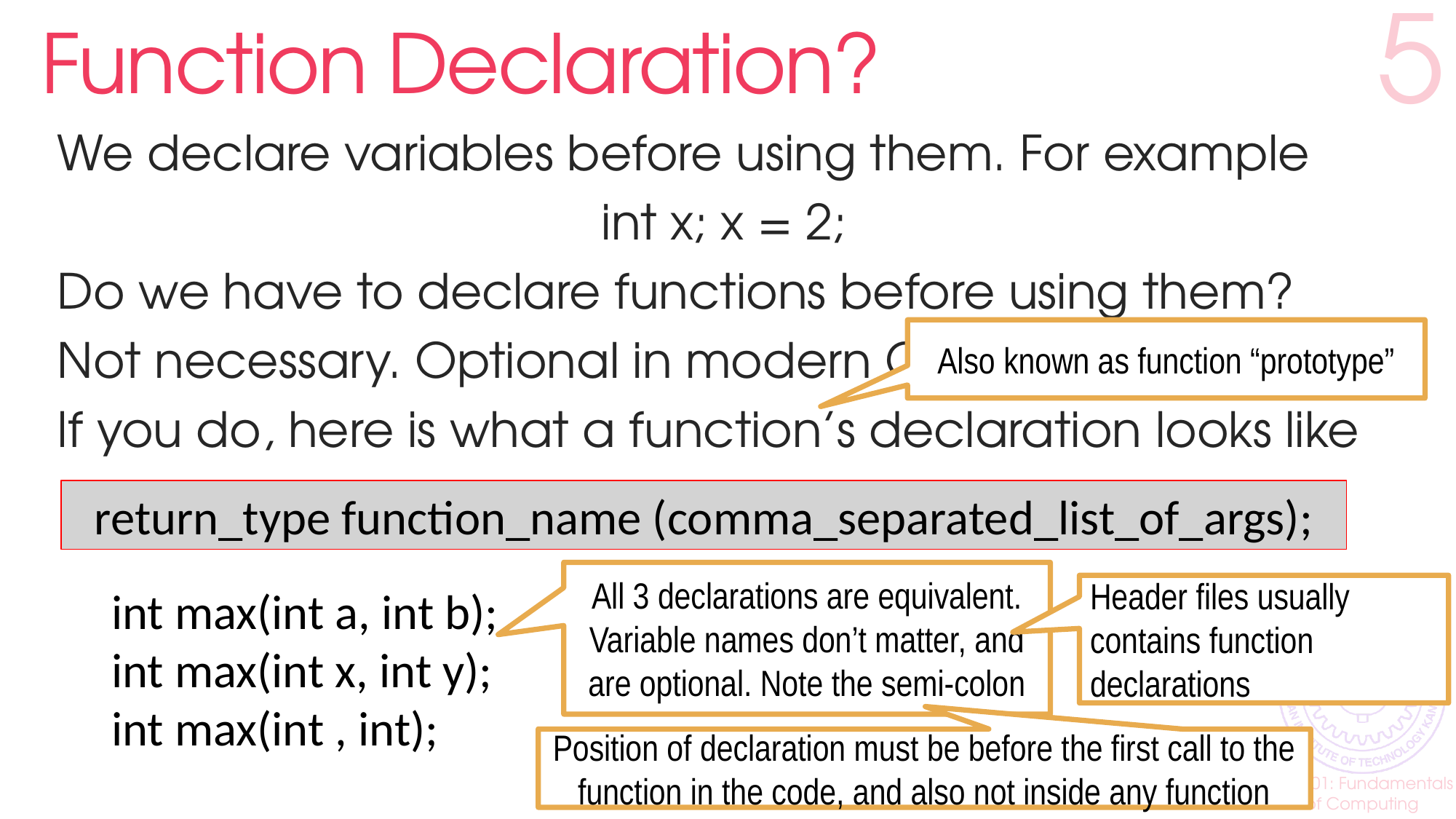

# Function Declaration?
5
We declare variables before using them. For example
				        int x; x = 2;
Do we have to declare functions before using them?
Not necessary. Optional in modern C
If you do, here is what a function’s declaration looks like

Also known as function “prototype”
return_type function_name (comma_separated_list_of_args);
All 3 declarations are equivalent. Variable names don’t matter, and are optional. Note the semi-colon
Header files usually contains function declarations
int max(int a, int b);
int max(int x, int y);
int max(int , int);

Position of declaration must be before the first call to the function in the code, and also not inside any function